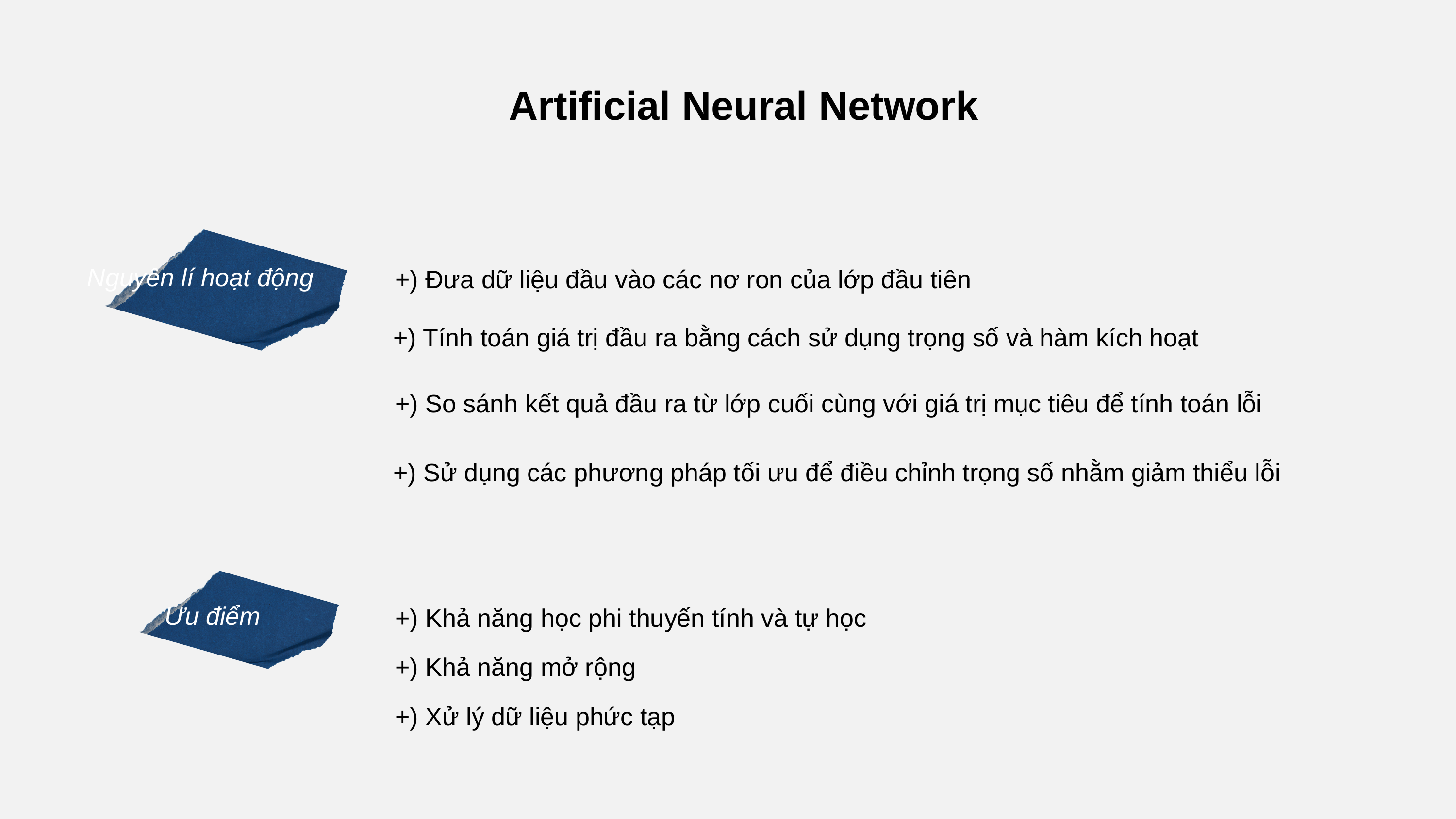

Artificial Neural Network

+) Đưa dữ liệu đầu vào các nơ ron của lớp đầu tiên

Nguyên lí hoạt động
+) Tính toán giá trị đầu ra bằng cách sử dụng trọng số và hàm kích hoạt

+) So sánh kết quả đầu ra từ lớp cuối cùng với giá trị mục tiêu để tính toán lỗi

+) Sử dụng các phương pháp tối ưu để điều chỉnh trọng số nhằm giảm thiểu lỗi

+) Khả năng học phi thuyến tính và tự học

Ưu điểm
+) Khả năng mở rộng
+) Xử lý dữ liệu phức tạp